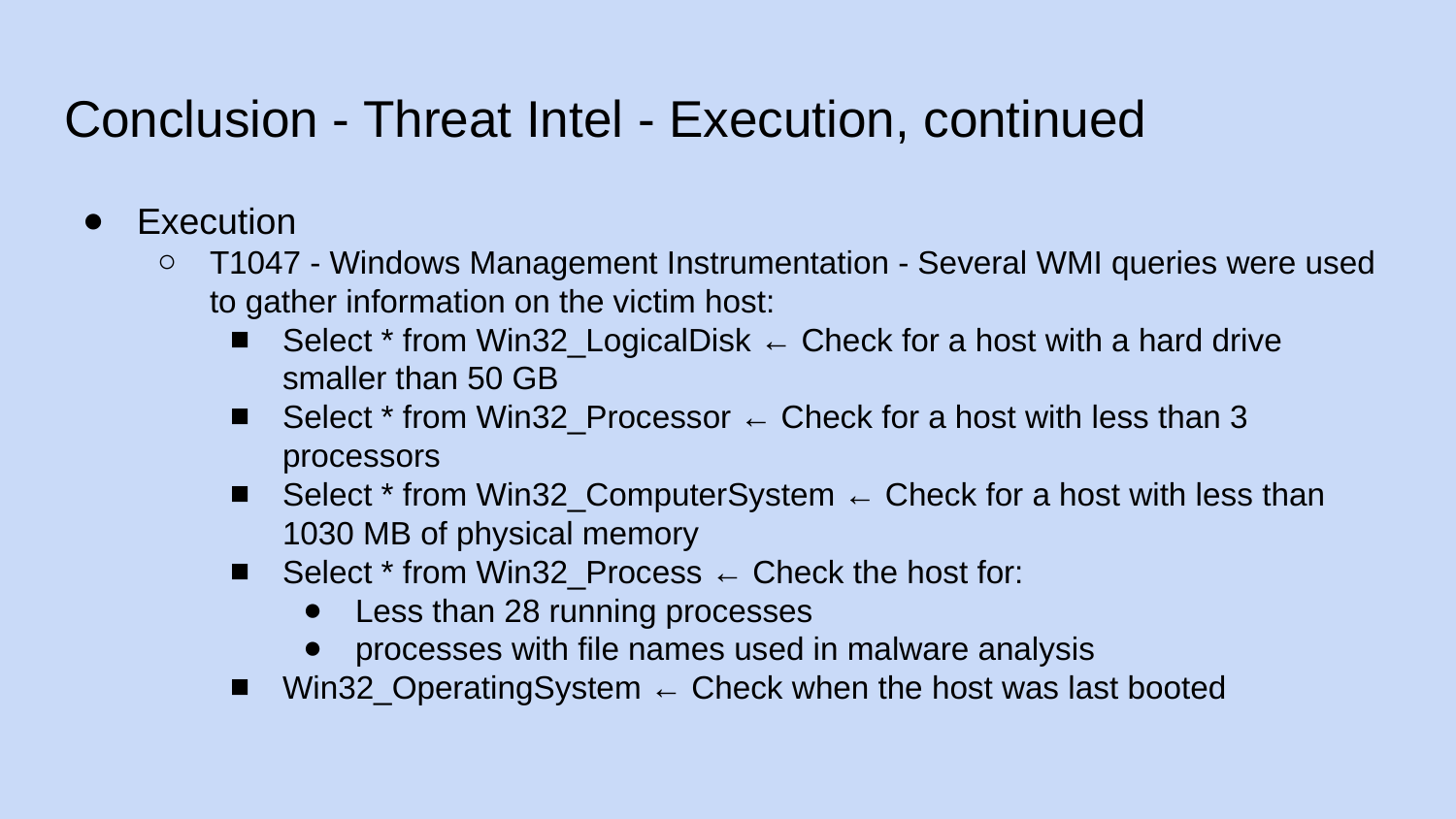

# Conclusion - Threat Intel - Execution, continued
Execution
T1047 - Windows Management Instrumentation - Several WMI queries were used to gather information on the victim host:
Select * from Win32_LogicalDisk ← Check for a host with a hard drive smaller than 50 GB
Select * from Win32_Processor ← Check for a host with less than 3 processors
Select * from Win32_ComputerSystem ← Check for a host with less than 1030 MB of physical memory
Select * from Win32_Process ← Check the host for:
Less than 28 running processes
processes with file names used in malware analysis
Win32_OperatingSystem ← Check when the host was last booted